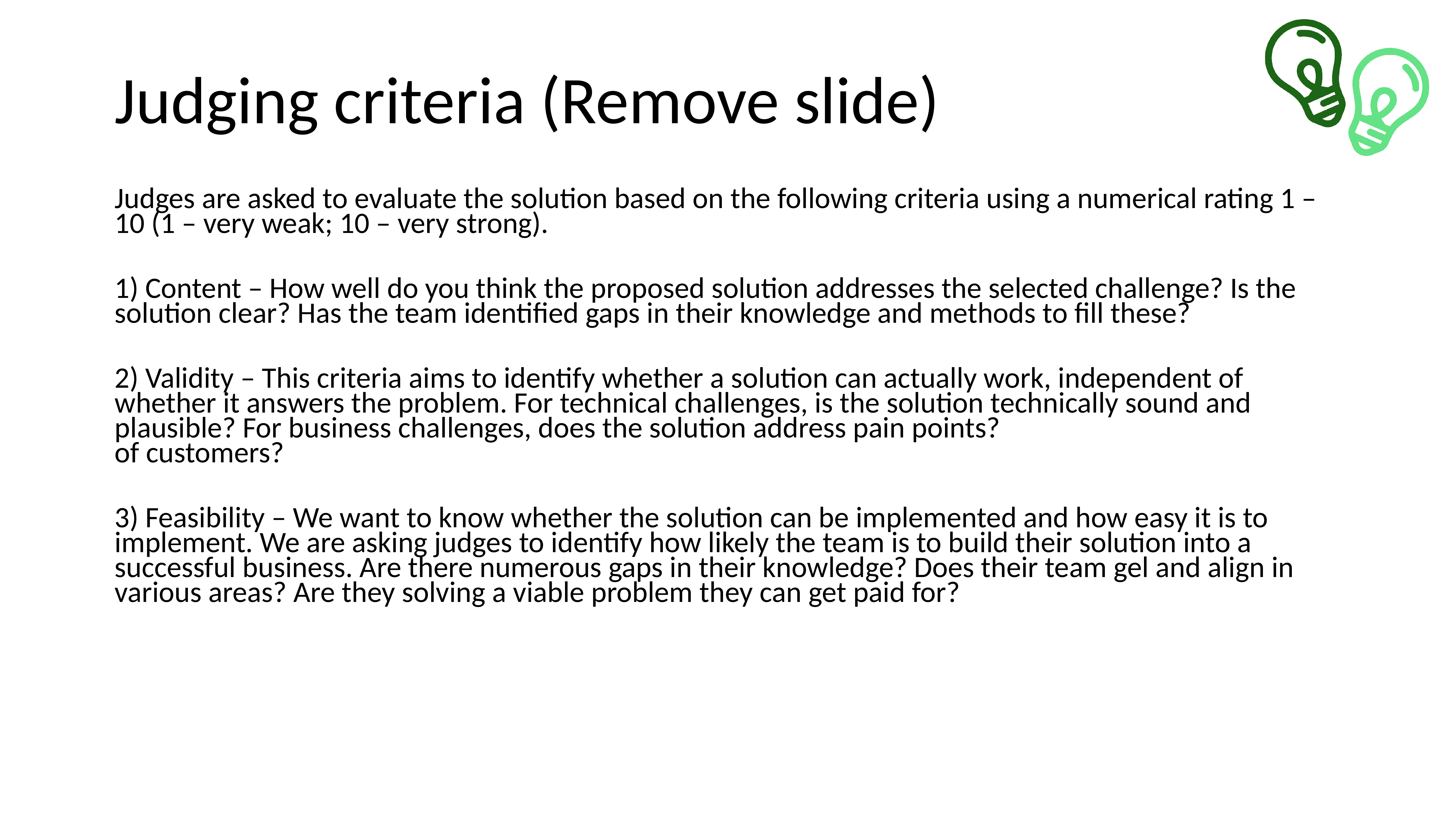

# Judging criteria (Remove slide)
Judges are asked to evaluate the solution based on the following criteria using a numerical rating 1 – 10 (1 – very weak; 10 – very strong).
1) Content – How well do you think the proposed solution addresses the selected challenge? Is the solution clear? Has the team identified gaps in their knowledge and methods to fill these?
2) Validity – This criteria aims to identify whether a solution can actually work, independent of whether it answers the problem. For technical challenges, is the solution technically sound and plausible? For business challenges, does the solution address pain points?
of customers?
3) Feasibility – We want to know whether the solution can be implemented and how easy it is to implement. We are asking judges to identify how likely the team is to build their solution into a successful business. Are there numerous gaps in their knowledge? Does their team gel and align in various areas? Are they solving a viable problem they can get paid for?